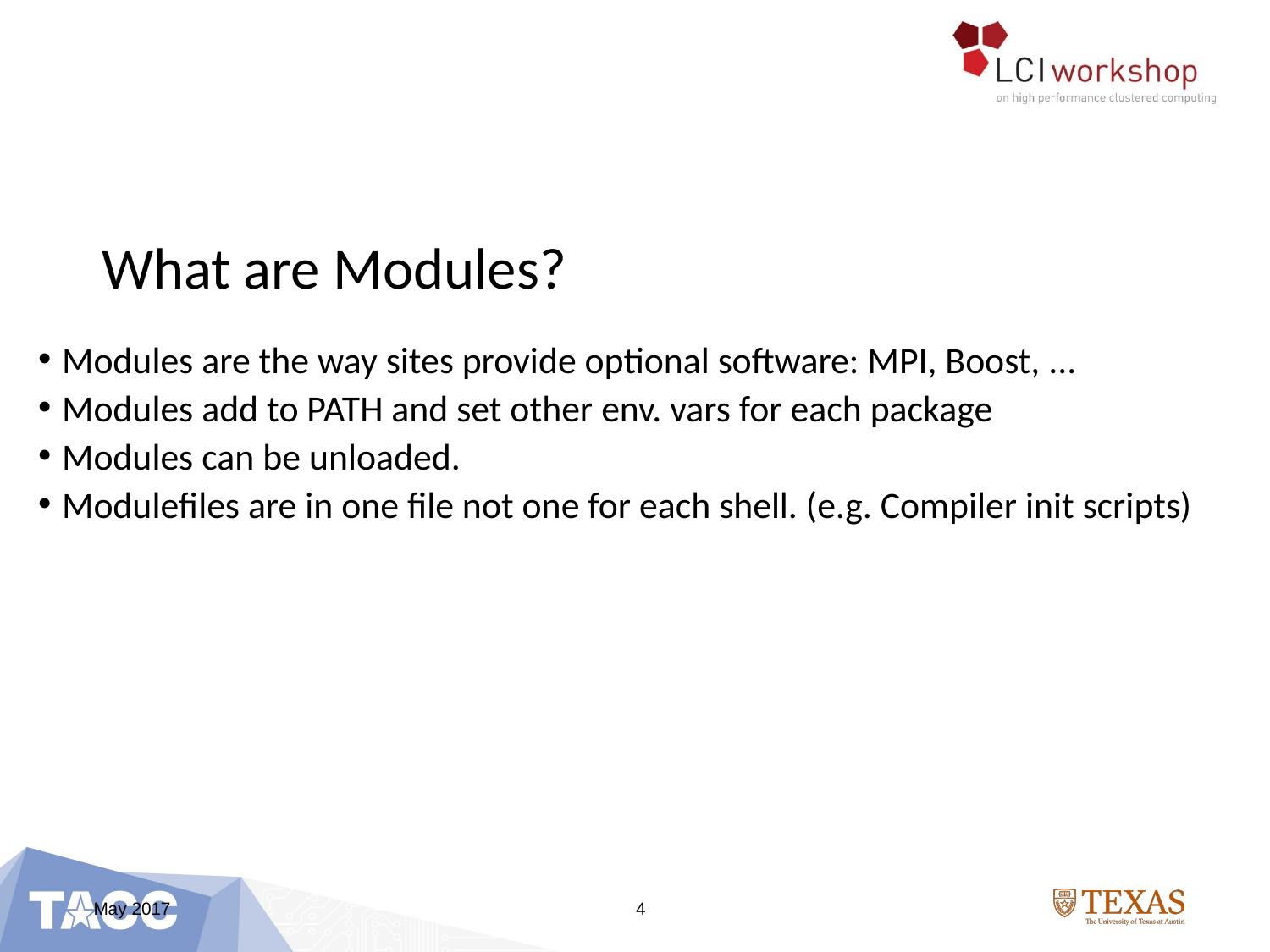

# What are Modules?
Modules are the way sites provide optional software: MPI, Boost, ...
Modules add to PATH and set other env. vars for each package
Modules can be unloaded.
Modulefiles are in one file not one for each shell. (e.g. Compiler init scripts)

May 2017
4